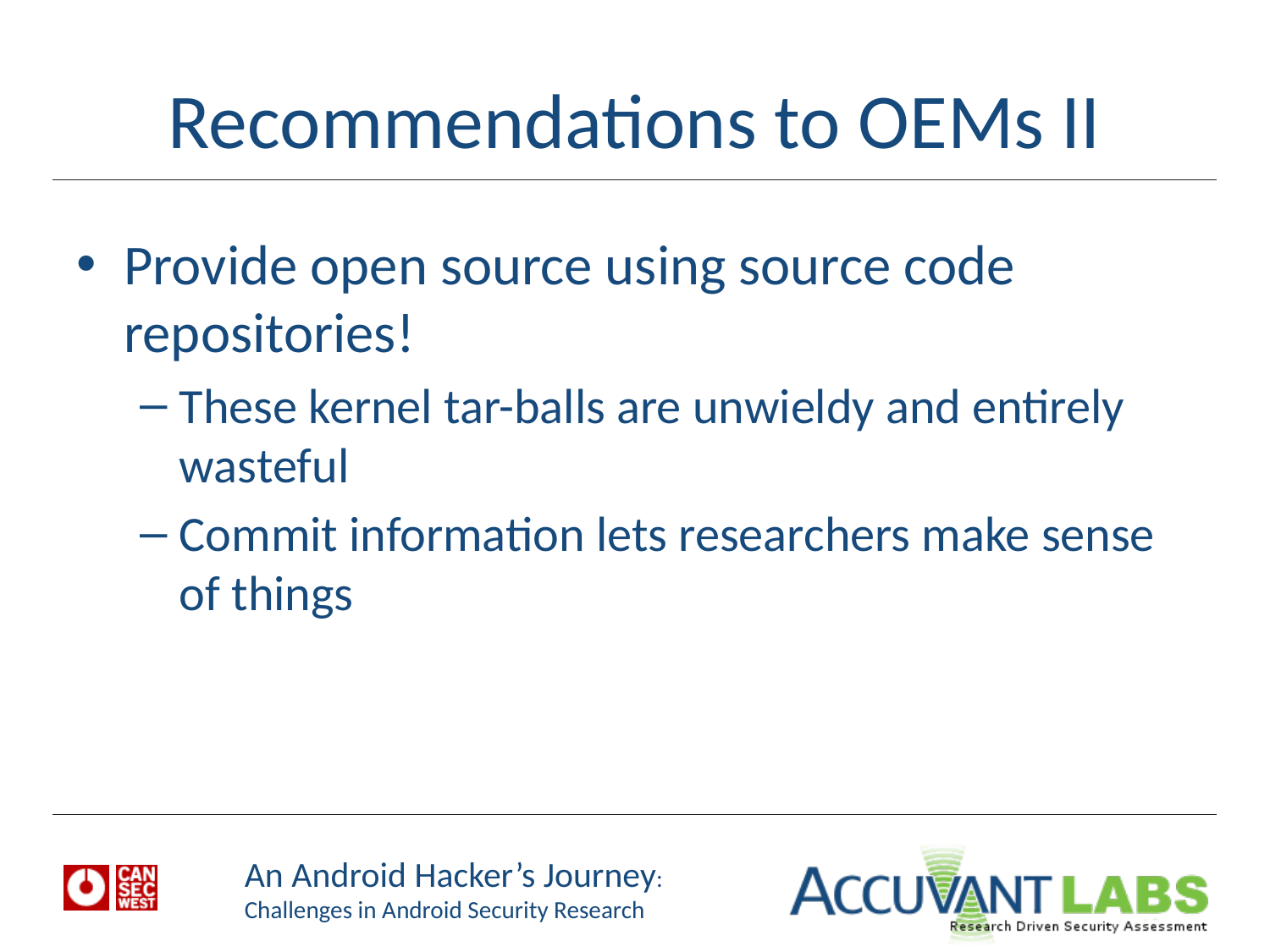

# Recommendations to OEMs II
Provide open source using source code repositories!
These kernel tar-balls are unwieldy and entirely wasteful
Commit information lets researchers make sense of things